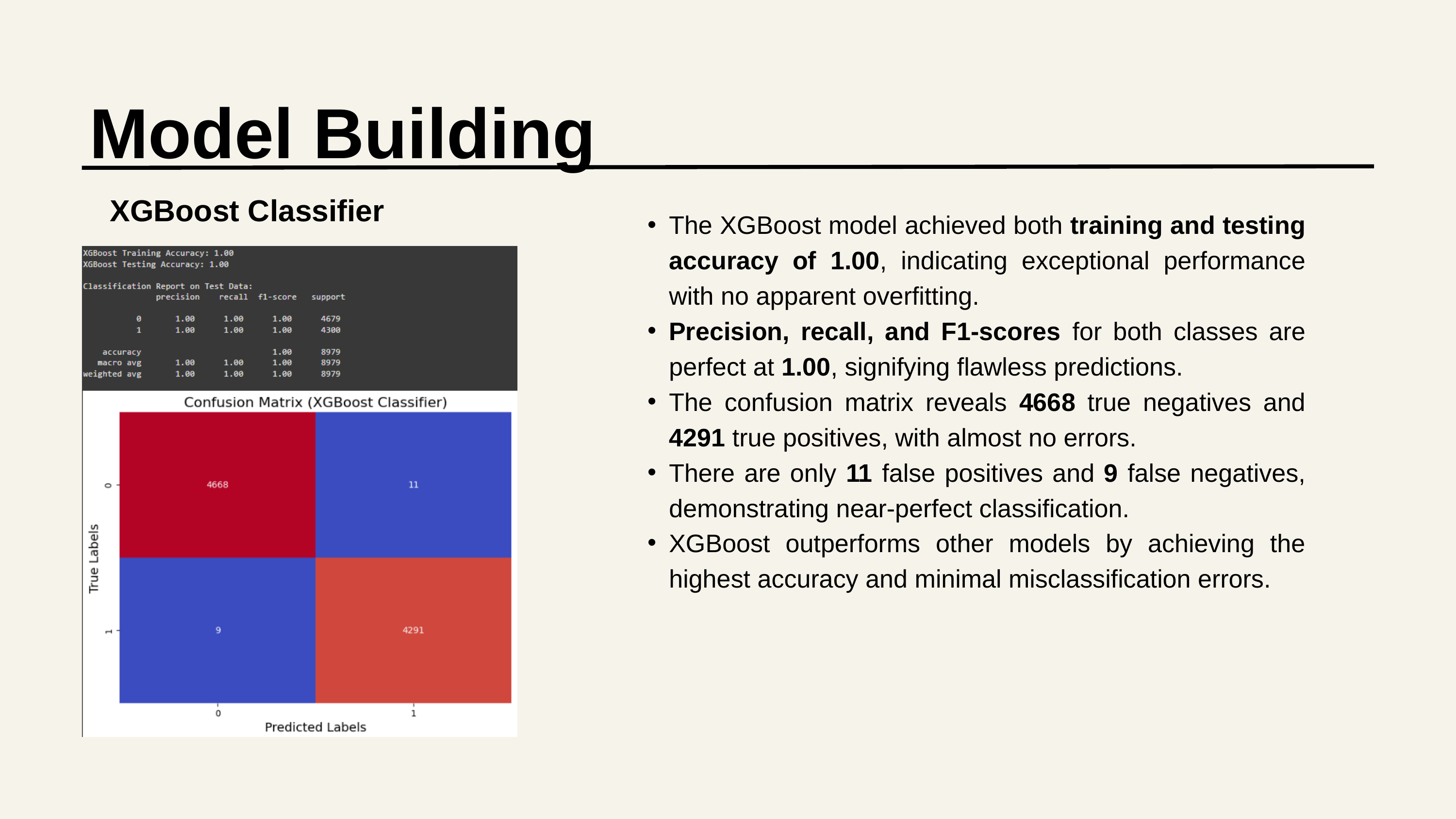

Model Building

XGBoost Classifier
The XGBoost model achieved both training and testing accuracy of 1.00, indicating exceptional performance with no apparent overfitting.
Precision, recall, and F1-scores for both classes are perfect at 1.00, signifying flawless predictions.
The confusion matrix reveals 4668 true negatives and 4291 true positives, with almost no errors.
There are only 11 false positives and 9 false negatives, demonstrating near-perfect classification.
XGBoost outperforms other models by achieving the highest accuracy and minimal misclassification errors.